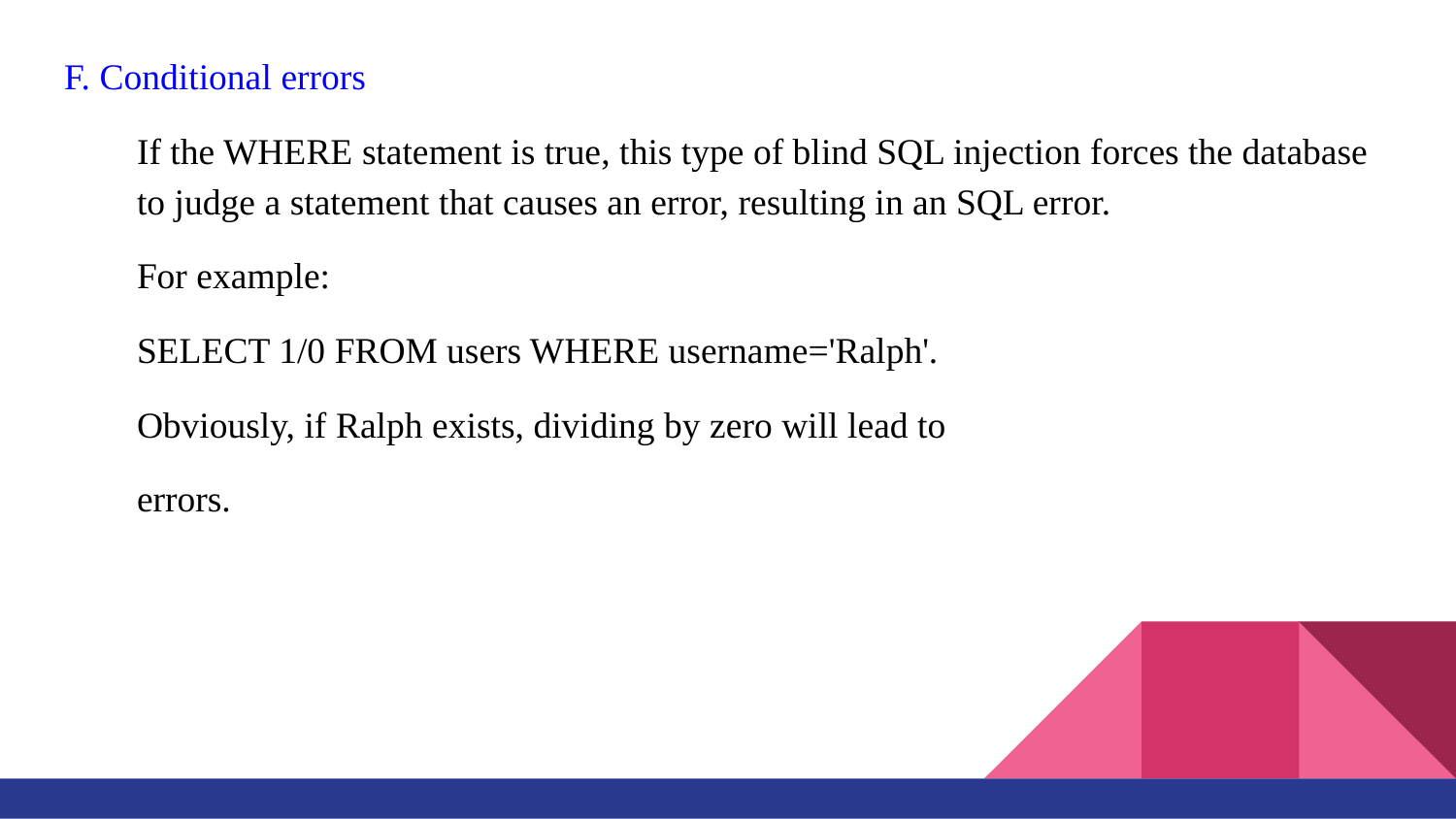

F. Conditional errors
If the WHERE statement is true, this type of blind SQL injection forces the database to judge a statement that causes an error, resulting in an SQL error.
For example:
SELECT 1/0 FROM users WHERE username='Ralph'.
Obviously, if Ralph exists, dividing by zero will lead to
errors.